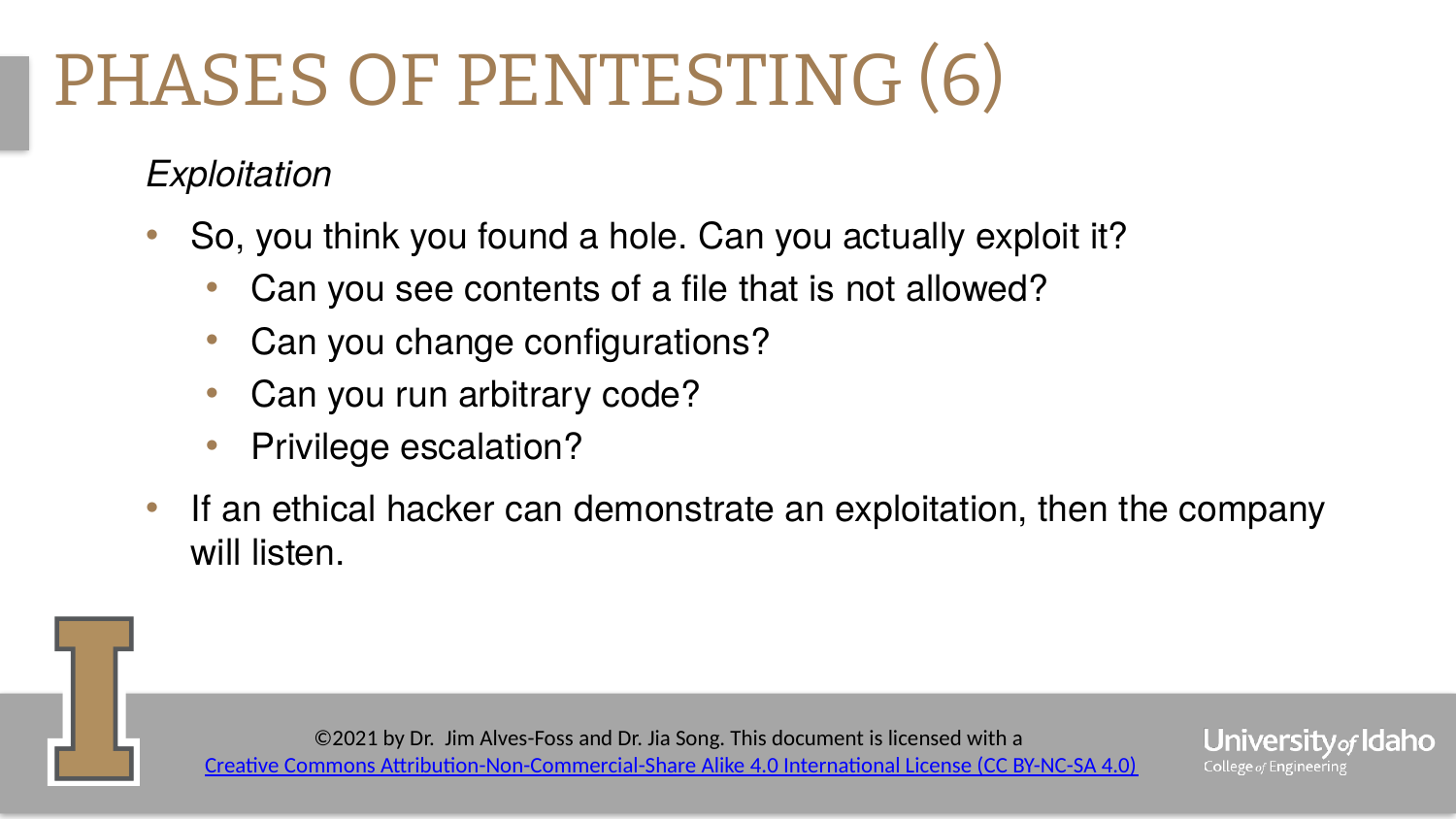

# Phases of pentesting (6)
Exploitation
So, you think you found a hole. Can you actually exploit it?
Can you see contents of a file that is not allowed?
Can you change configurations?
Can you run arbitrary code?
Privilege escalation?
If an ethical hacker can demonstrate an exploitation, then the company will listen.